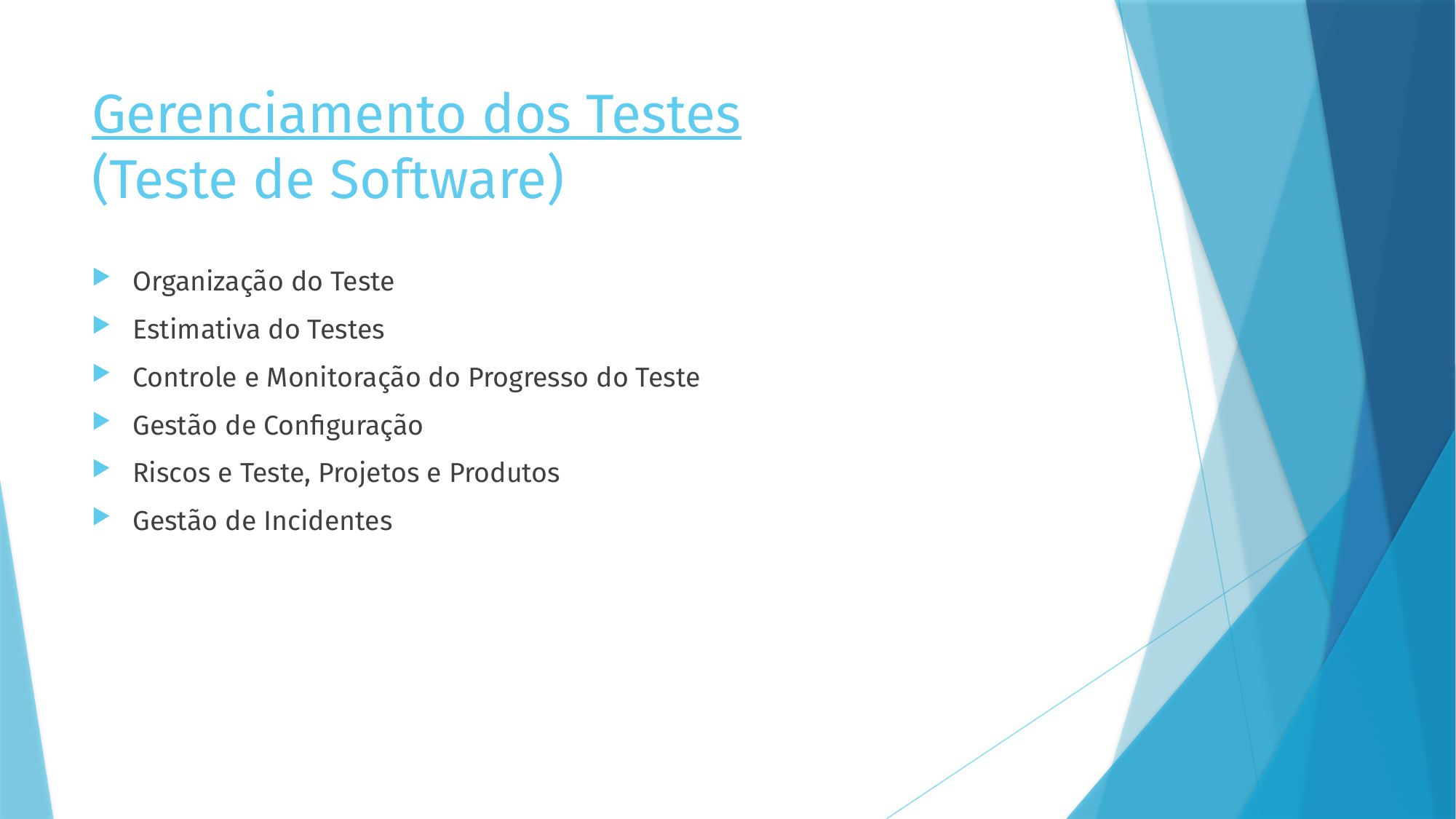

# Gerenciamento dos Testes (Teste de Software)
Organização do Teste
Estimativa do Testes
Controle e Monitoração do Progresso do Teste
Gestão de Configuração
Riscos e Teste, Projetos e Produtos
Gestão de Incidentes